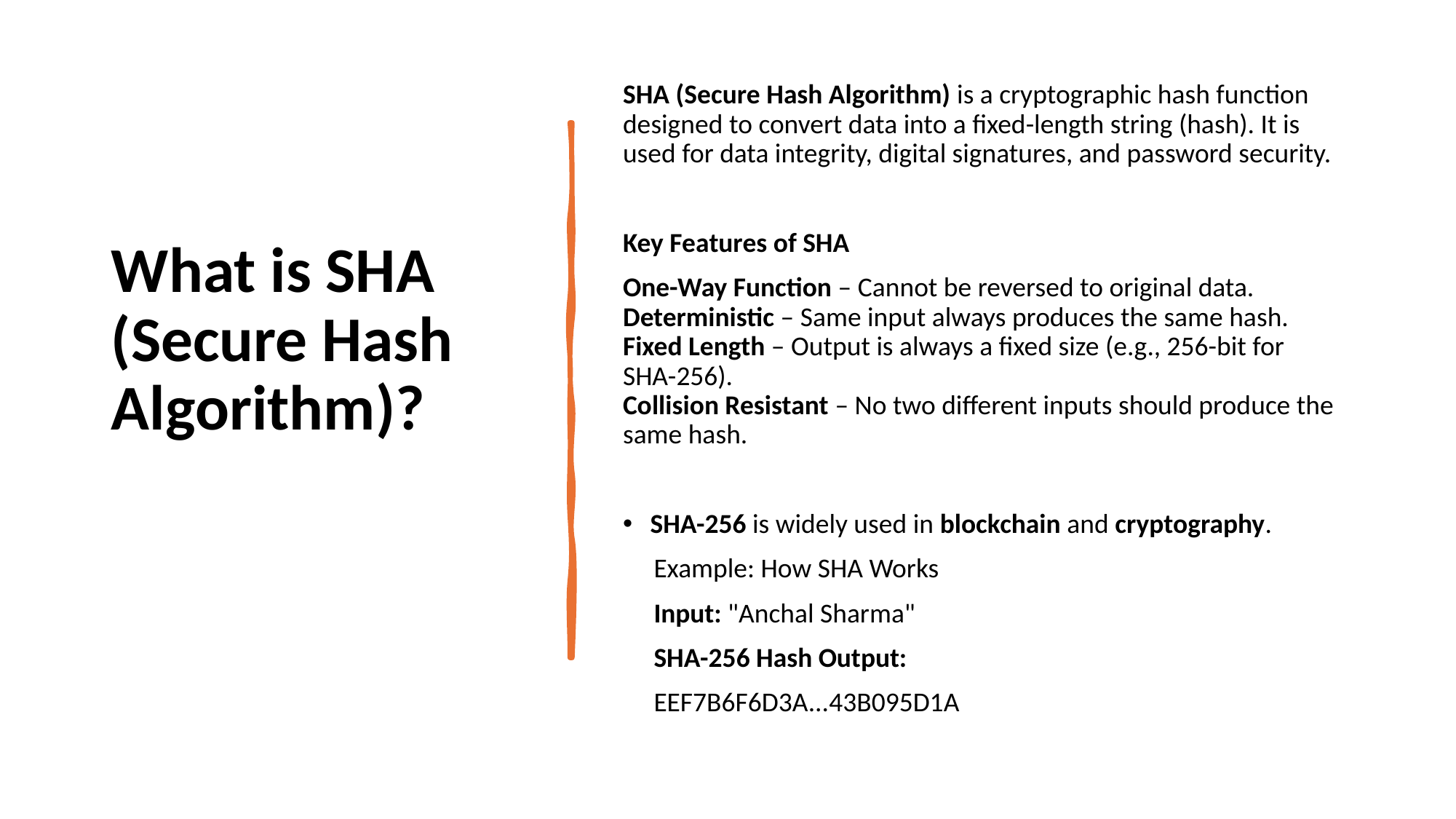

# What is SHA (Secure Hash Algorithm)?
SHA (Secure Hash Algorithm) is a cryptographic hash function designed to convert data into a fixed-length string (hash). It is used for data integrity, digital signatures, and password security.

Key Features of SHA
One-Way Function – Cannot be reversed to original data.
Deterministic – Same input always produces the same hash.
Fixed Length – Output is always a fixed size (e.g., 256-bit for SHA-256).
Collision Resistant – No two different inputs should produce the same hash.

SHA-256 is widely used in blockchain and cryptography.
     Example: How SHA Works
     Input: "Anchal Sharma"
     SHA-256 Hash Output:
     EEF7B6F6D3A...43B095D1A